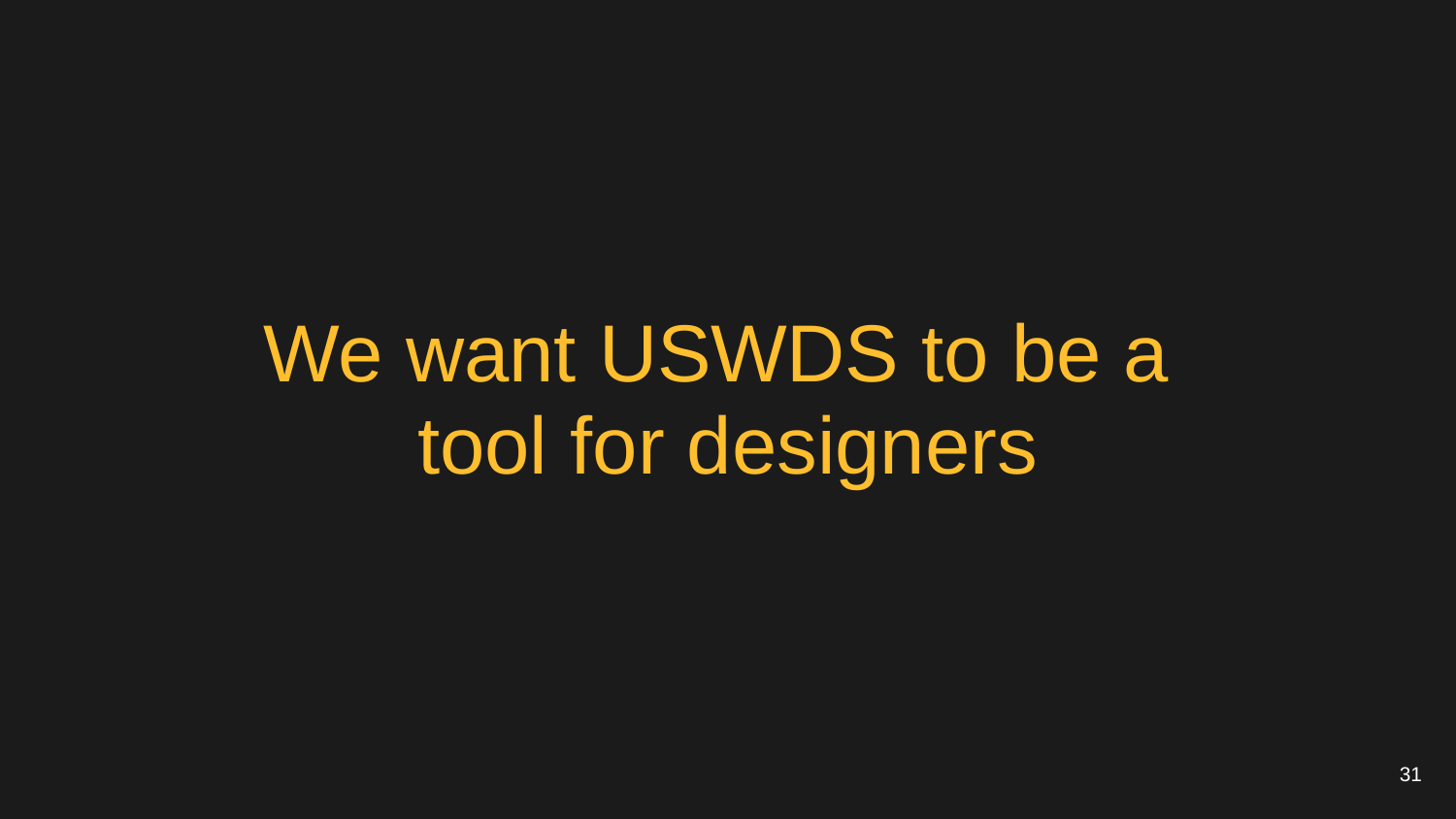

# We want USWDS to be a tool for designers
31